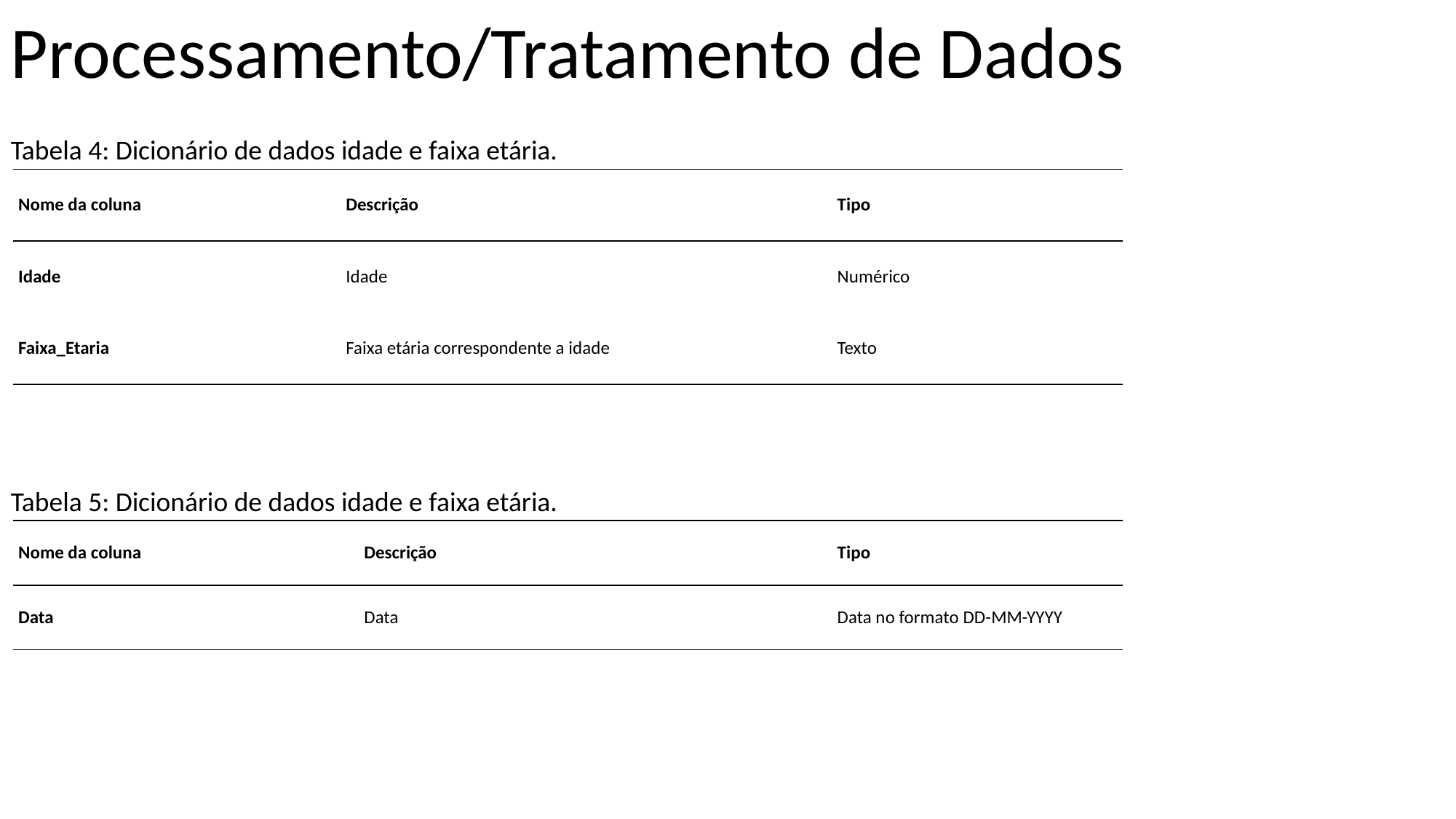

Processamento/Tratamento de Dados
Tabela 4: Dicionário de dados idade e faixa etária.
| Nome da coluna | Descrição | Tipo |
| --- | --- | --- |
| Idade | Idade | Numérico |
| Faixa\_Etaria | Faixa etária correspondente a idade | Texto |
Tabela 5: Dicionário de dados idade e faixa etária.
| Nome da coluna | Descrição | Tipo |
| --- | --- | --- |
| Data | Data | Data no formato DD-MM-YYYY |